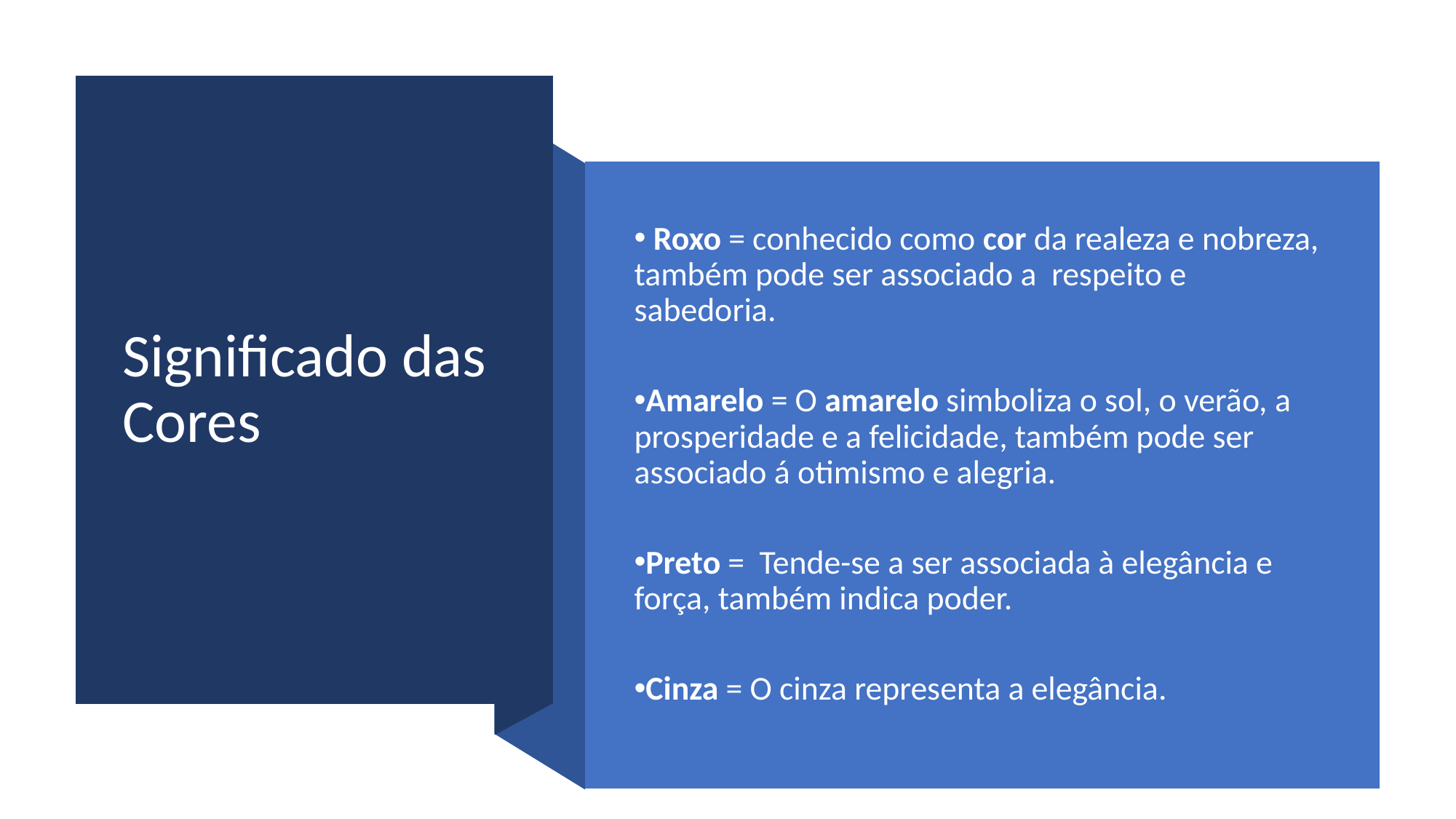

# Significado das Cores

 Roxo = conhecido como cor da realeza e nobreza, também pode ser associado a  respeito e sabedoria.

Amarelo = O amarelo simboliza o sol, o verão, a prosperidade e a felicidade, também pode ser associado á otimismo e alegria.

Preto =  Tende-se a ser associada à elegância e força, também indica poder.

Cinza = O cinza representa a elegância.